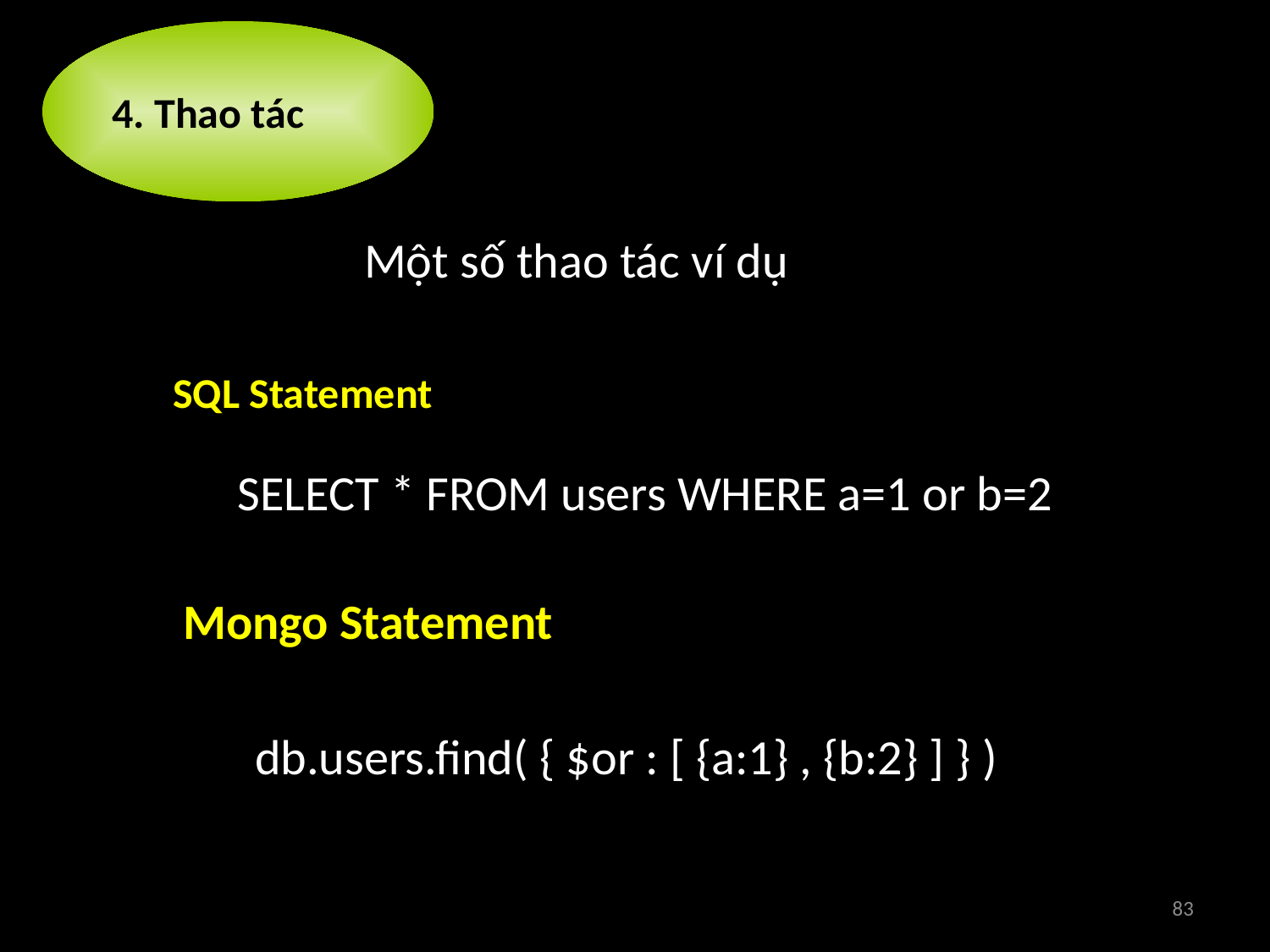

4. Thao tác
Một số thao tác ví dụ
SQL Statement
SELECT * FROM users WHERE a=1 or b=2
Mongo Statement
db.users.find( { $or : [ {a:1} , {b:2} ] } )
83